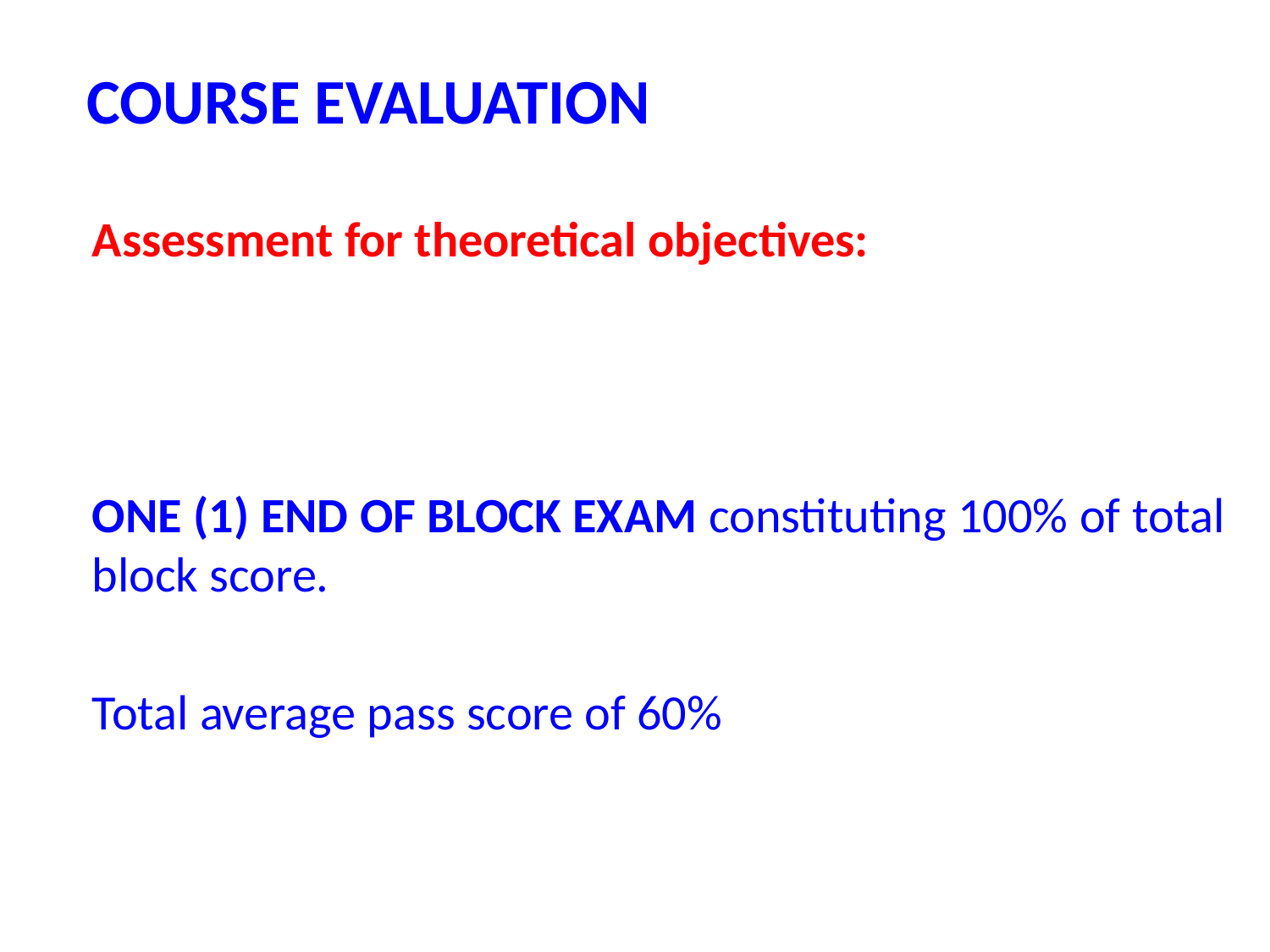

# COURSE EVALUATION
	Assessment for theoretical objectives:

	ONE (1) END OF BLOCK EXAM constituting 100% of total block score.

	Total average pass score of 60%